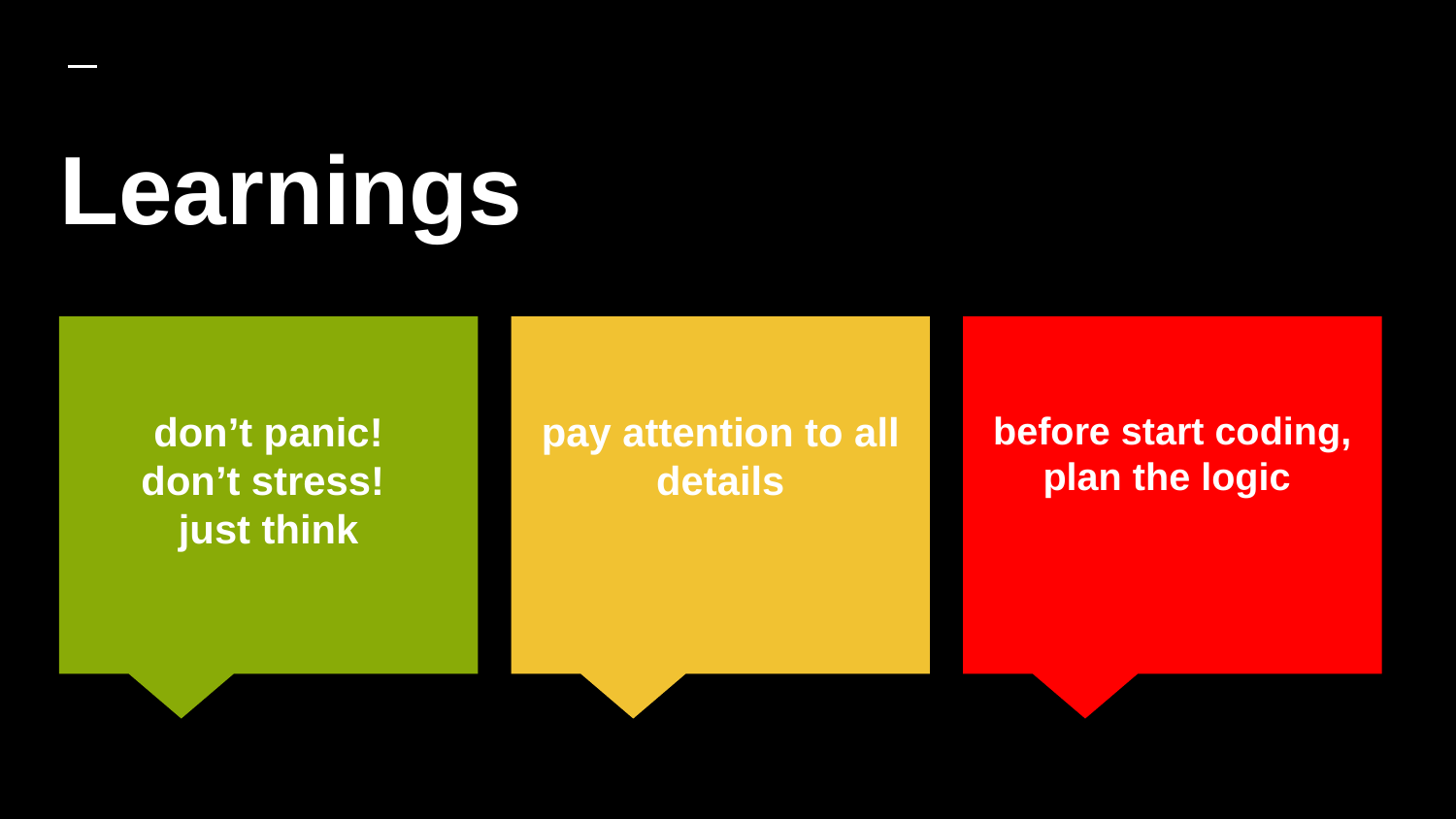

# Learnings

don’t panic!
don’t stress!
just think

pay attention to all details

before start coding, plan the logic